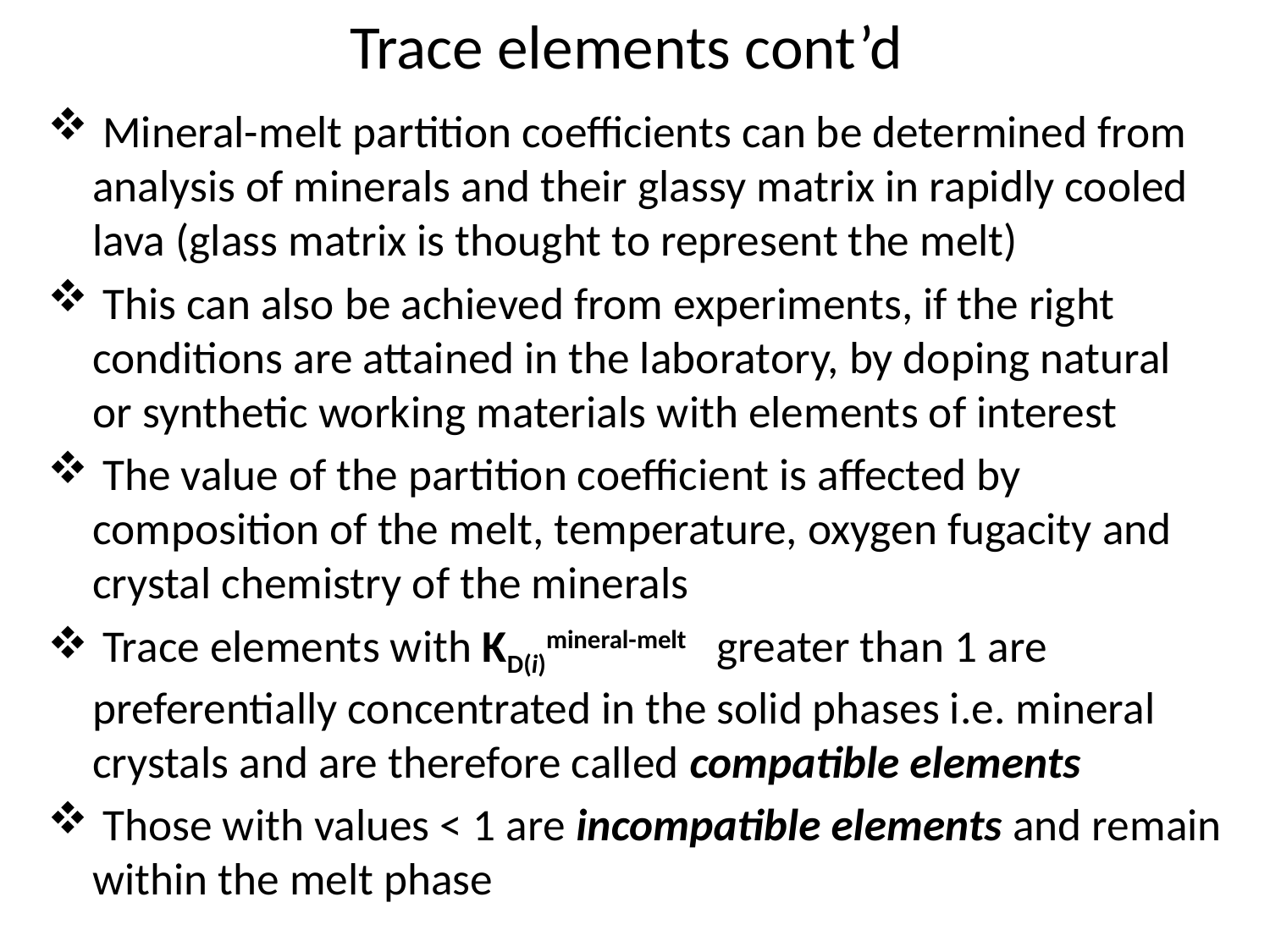

# Trace elements cont’d
 Mineral-melt partition coefficients can be determined from analysis of minerals and their glassy matrix in rapidly cooled lava (glass matrix is thought to represent the melt)
 This can also be achieved from experiments, if the right conditions are attained in the laboratory, by doping natural or synthetic working materials with elements of interest
 The value of the partition coefficient is affected by composition of the melt, temperature, oxygen fugacity and crystal chemistry of the minerals
 Trace elements with KD(i)mineral-melt   greater than 1 are preferentially concentrated in the solid phases i.e. mineral crystals and are therefore called compatible elements
 Those with values < 1 are incompatible elements and remain within the melt phase